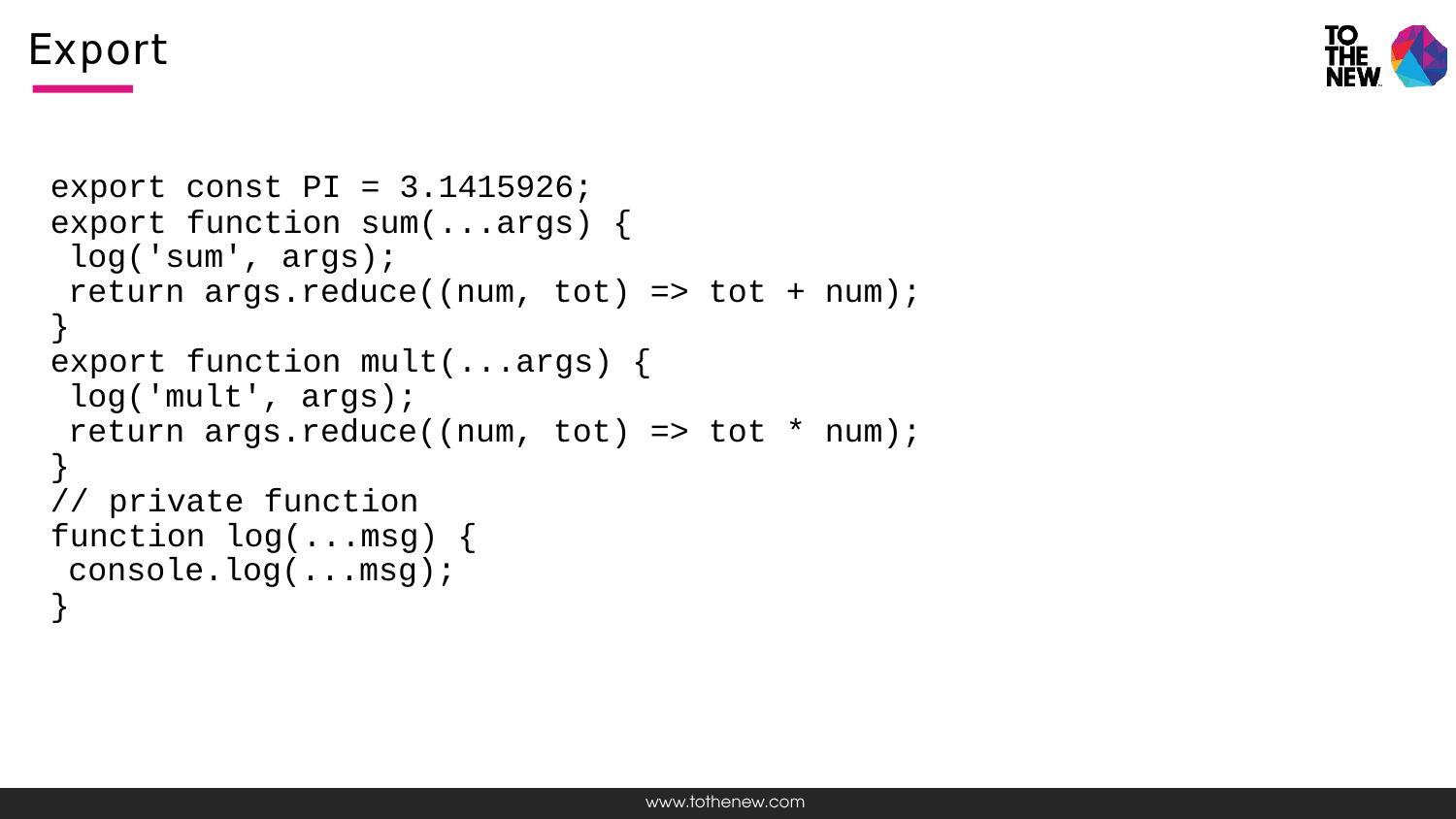

# Export
export const PI = 3.1415926;
export function sum(...args) {
  log('sum', args);
  return args.reduce((num, tot) => tot + num);
}
export function mult(...args) {
  log('mult', args);
  return args.reduce((num, tot) => tot * num);
}
// private function
function log(...msg) {
  console.log(...msg);
}